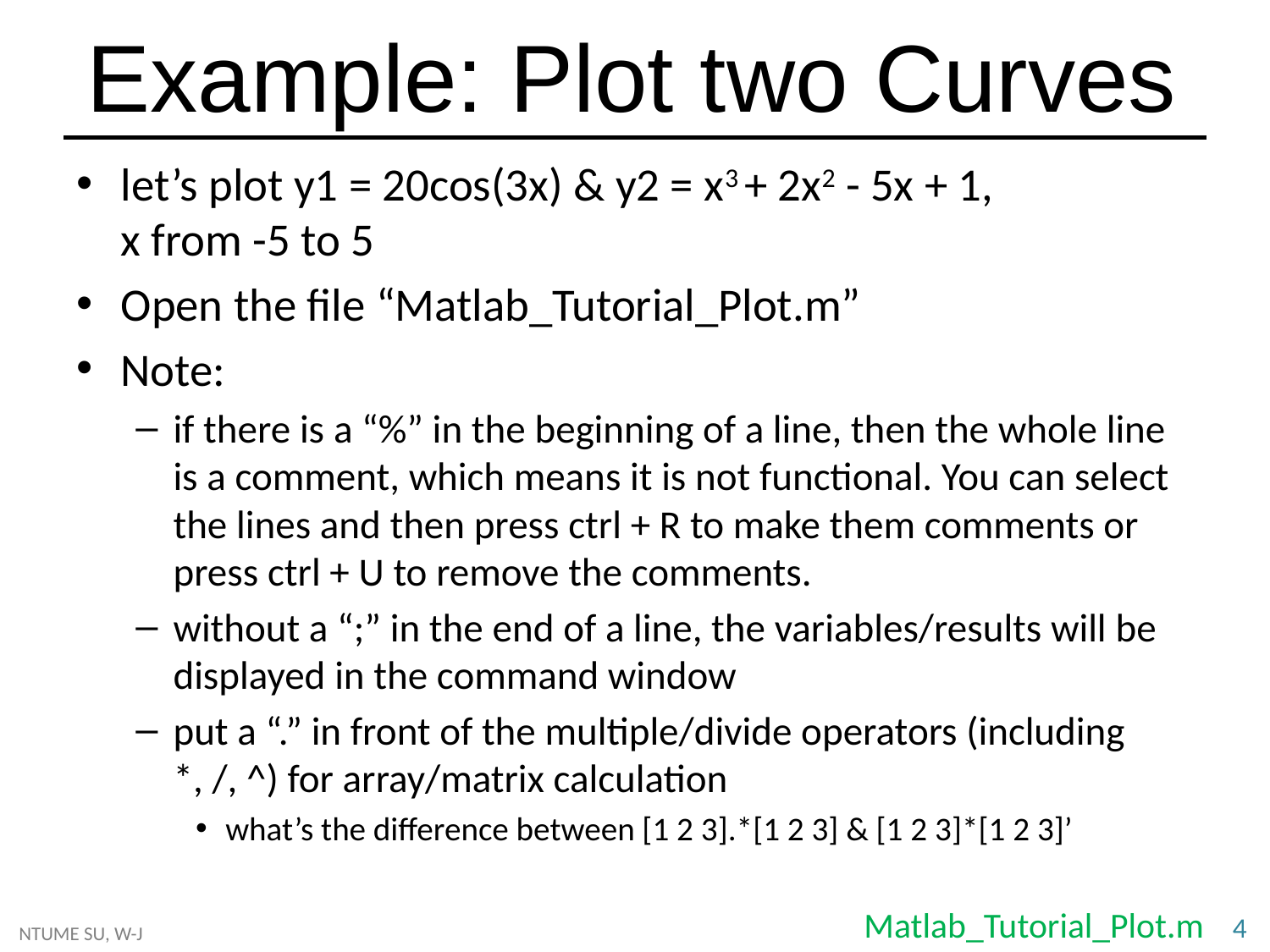

# Example: Plot two Curves
let’s plot y1 = 20cos(3x) & y2 = x3 + 2x2 - 5x + 1,
x from -5 to 5
Open the file “Matlab_Tutorial_Plot.m”
Note:
if there is a “%” in the beginning of a line, then the whole line is a comment, which means it is not functional. You can select the lines and then press ctrl + R to make them comments or press ctrl + U to remove the comments.
without a “;” in the end of a line, the variables/results will be displayed in the command window
put a “.” in front of the multiple/divide operators (including *, /, ^) for array/matrix calculation
what’s the difference between [1 2 3].*[1 2 3] & [1 2 3]*[1 2 3]’
Matlab_Tutorial_Plot.m
4